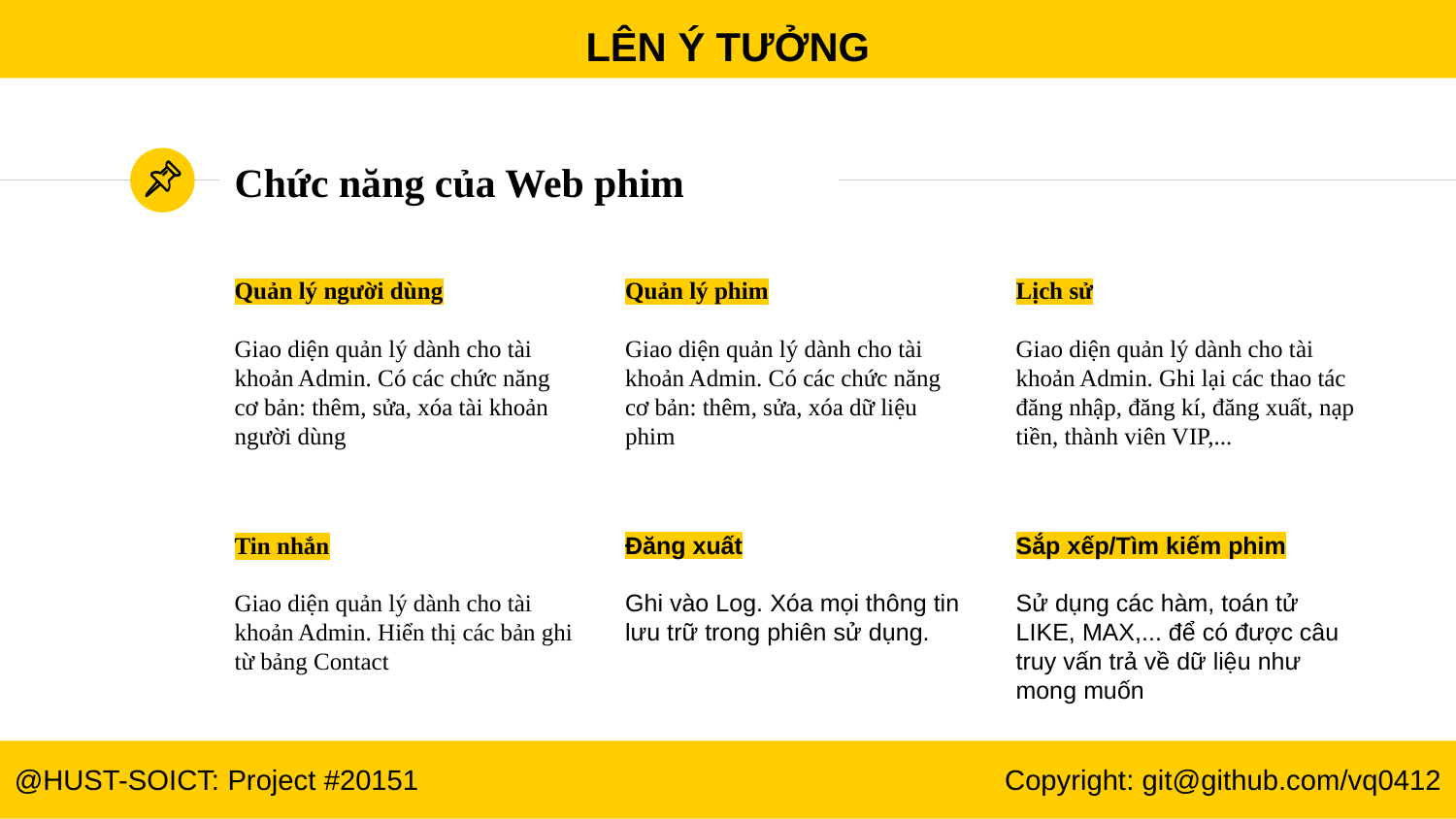

LÊN Ý TƯỞNG
# Chức năng của Web phim

Quản lý người dùng

Giao diện quản lý dành cho tài khoản Admin. Có các chức năng cơ bản: thêm, sửa, xóa tài khoản người dùng
Quản lý phim

Giao diện quản lý dành cho tài khoản Admin. Có các chức năng cơ bản: thêm, sửa, xóa dữ liệu phim
Lịch sử

Giao diện quản lý dành cho tài khoản Admin. Ghi lại các thao tác đăng nhập, đăng kí, đăng xuất, nạp tiền, thành viên VIP,...
Tin nhắn

Giao diện quản lý dành cho tài khoản Admin. Hiển thị các bản ghi từ bảng Contact
Đăng xuất

Ghi vào Log. Xóa mọi thông tin lưu trữ trong phiên sử dụng.
Sắp xếp/Tìm kiếm phim

Sử dụng các hàm, toán tử LIKE, MAX,... để có được câu truy vấn trả về dữ liệu như mong muốn

@HUST-SOICT: Project #20151
Copyright: git@github.com/vq0412